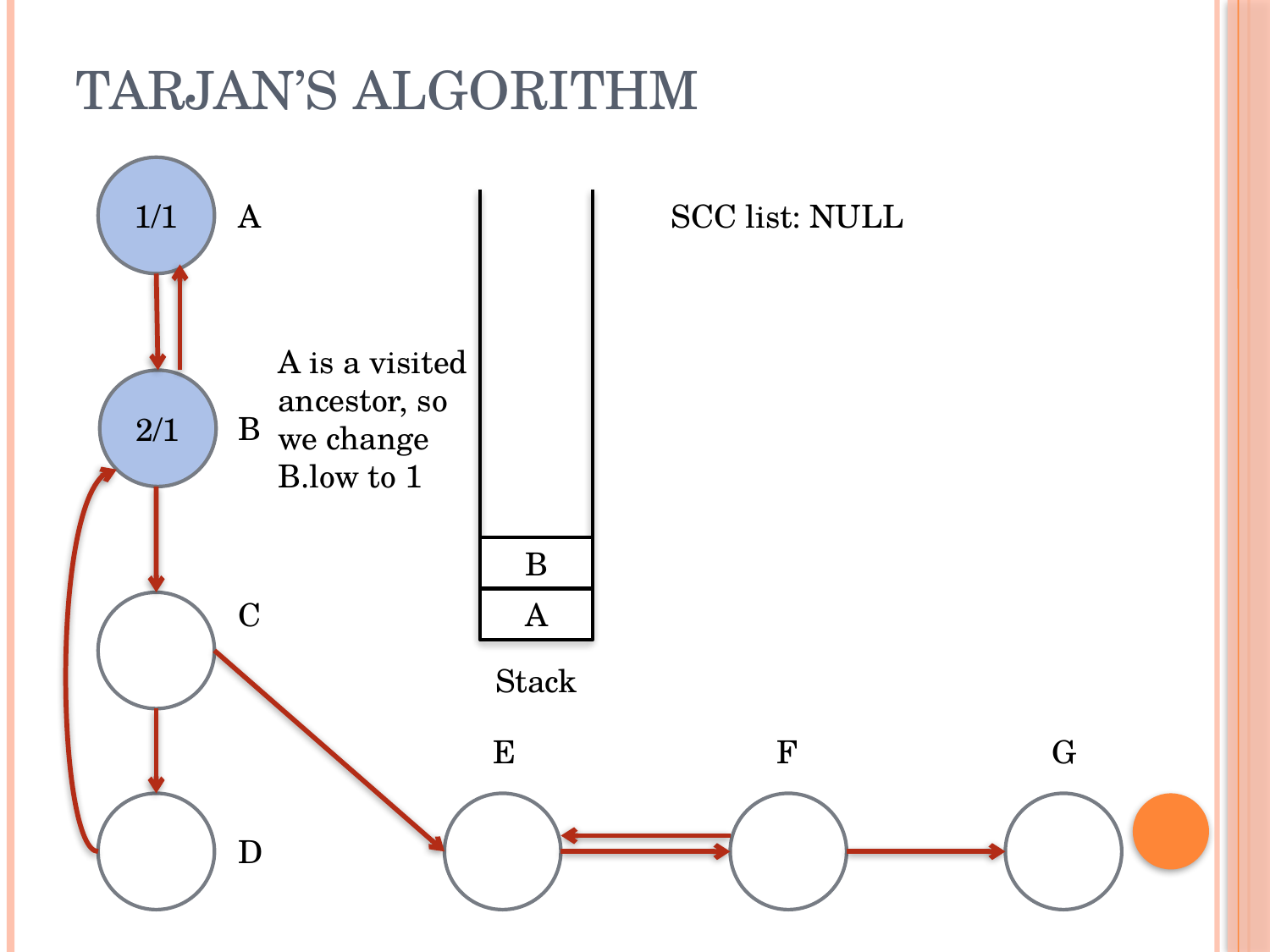

# Tarjan’s Algorithm

1/1
SCC list: NULL
A
A is a visited ancestor, so we change B.low to 1
2/1
B
B
C
A

Stack
E
F
G

D